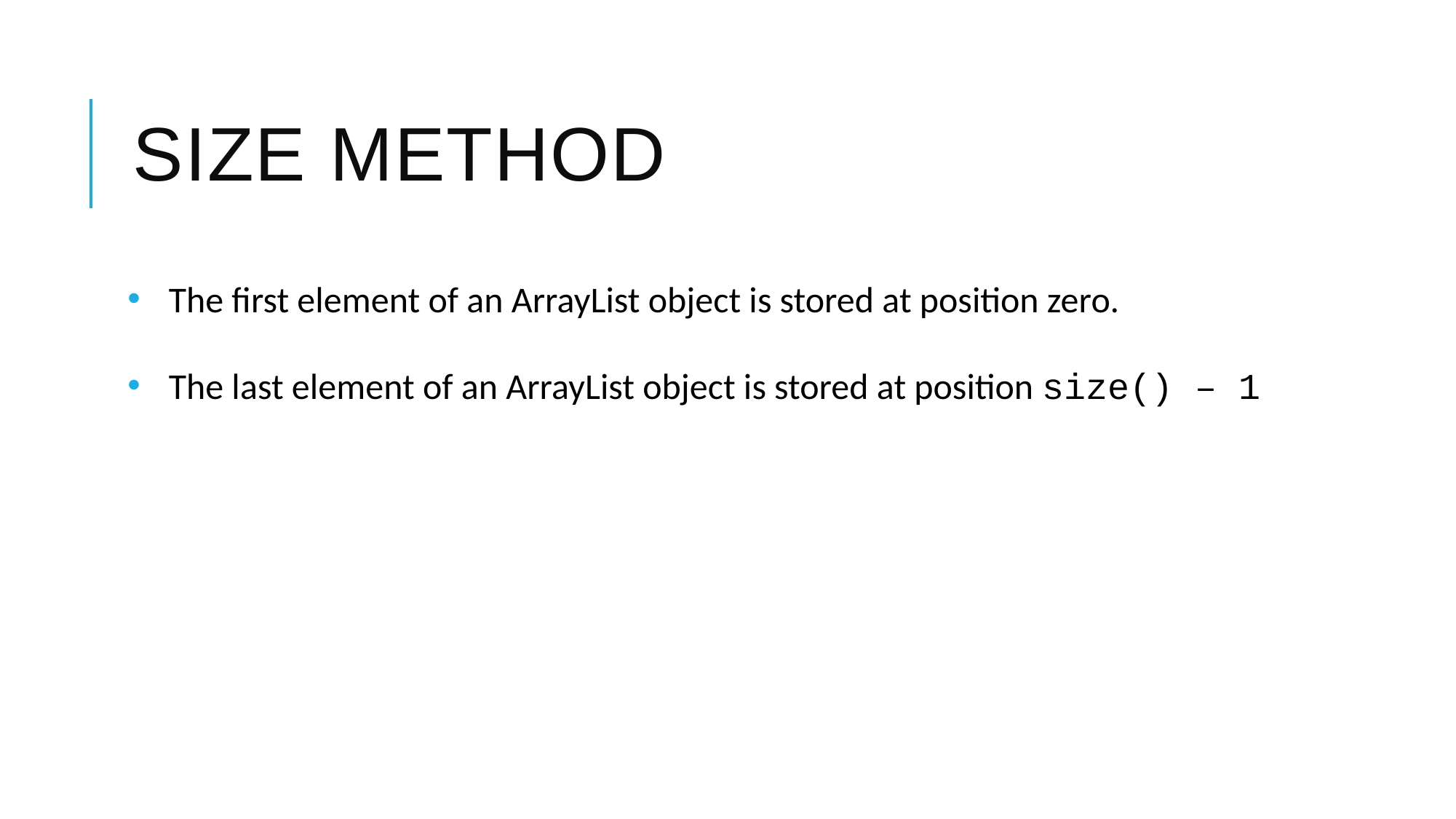

# Size Method
The first element of an ArrayList object is stored at position zero.
The last element of an ArrayList object is stored at position size() – 1